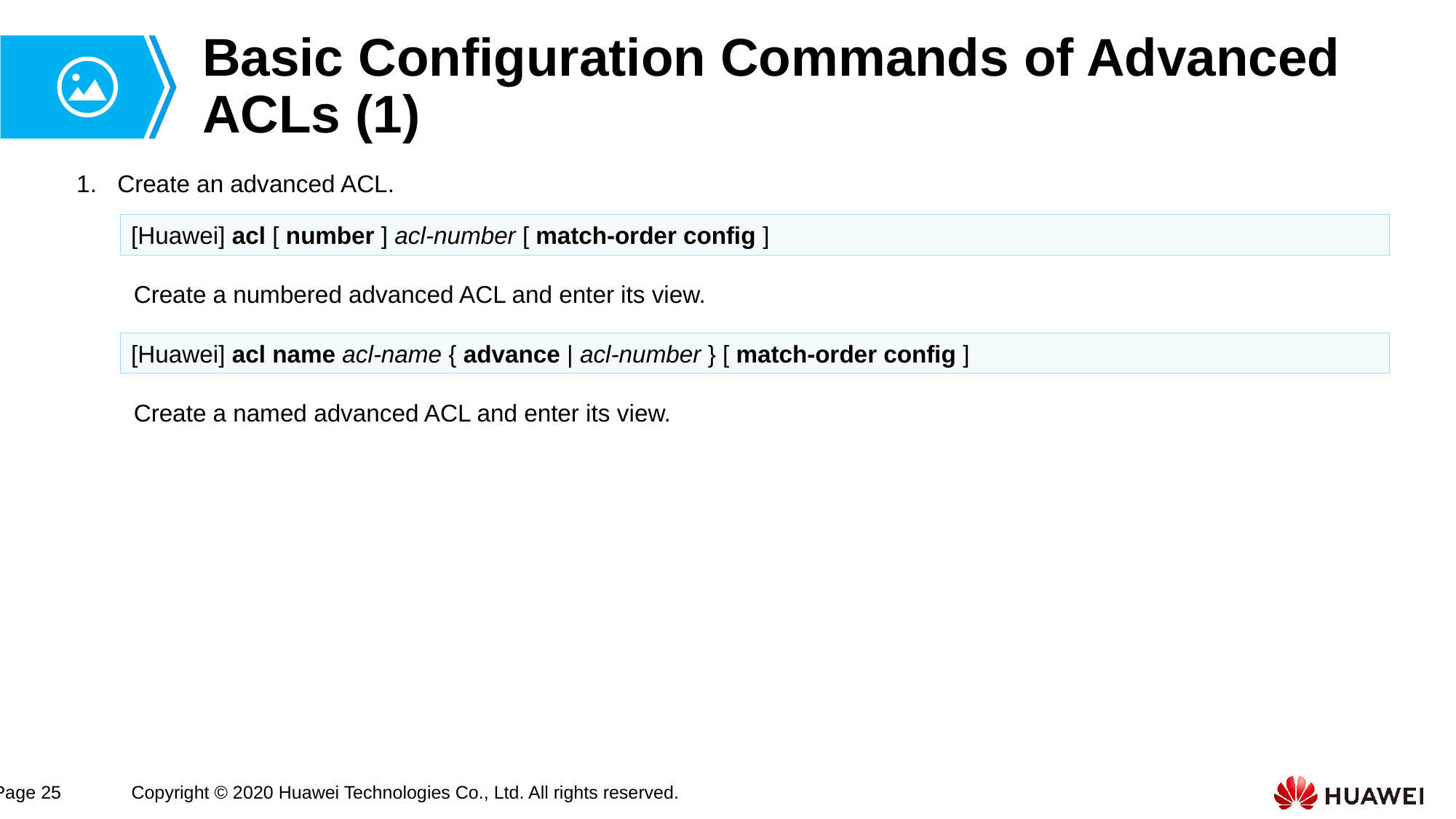

# Basic Configuration Commands of Advanced ACLs (1)
Create an advanced ACL.
[Huawei] acl [ number ] acl-number [ match-order config ]
Create a numbered advanced ACL and enter its view.
[Huawei] acl name acl-name { advance | acl-number } [ match-order config ]
Create a named advanced ACL and enter its view.